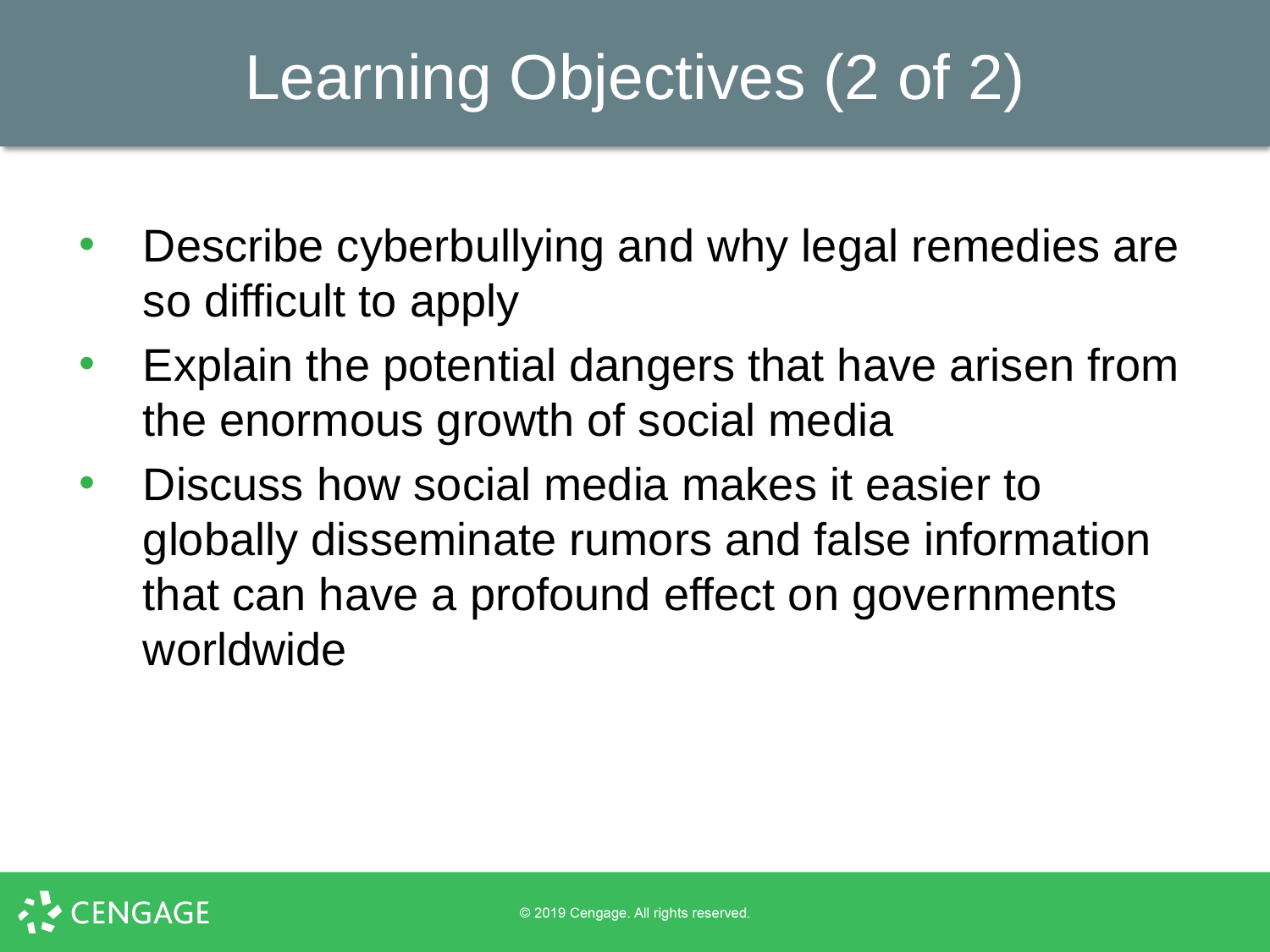

# Learning Objectives (2 of 2)
Describe cyberbullying and why legal remedies are so difficult to apply
Explain the potential dangers that have arisen from the enormous growth of social media
Discuss how social media makes it easier to globally disseminate rumors and false information that can have a profound effect on governments worldwide